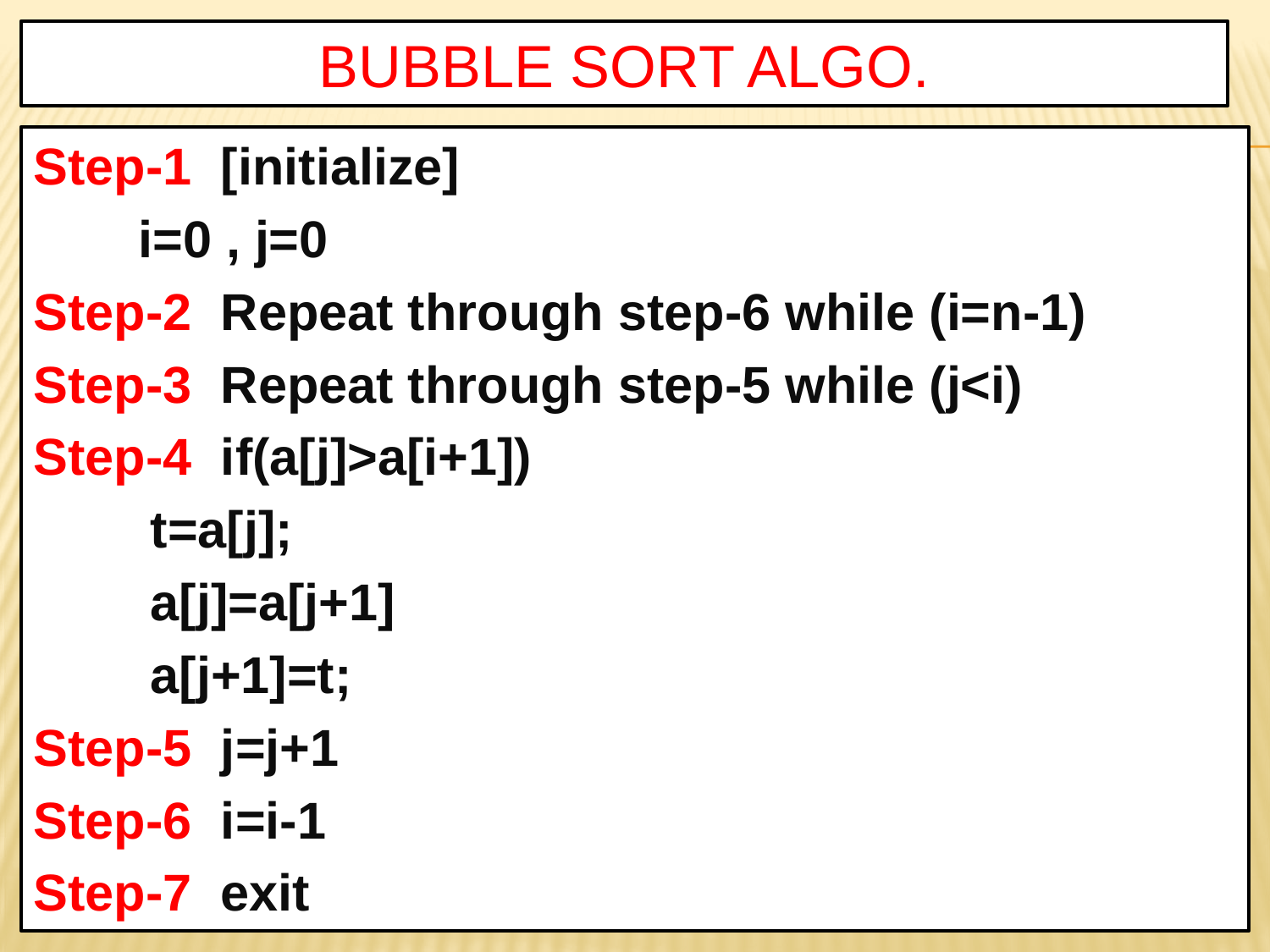

# Bubble sort algo.
Step-1  [initialize]
		    i=0 , j=0
Step-2  Repeat through step-6 while (i=n-1)
Step-3  Repeat through step-5 while (j<i)
Step-4  if(a[j]>a[i+1])
		t=a[j];
		a[j]=a[j+1]
		a[j+1]=t;
Step-5  j=j+1
Step-6  i=i-1
Step-7  exit